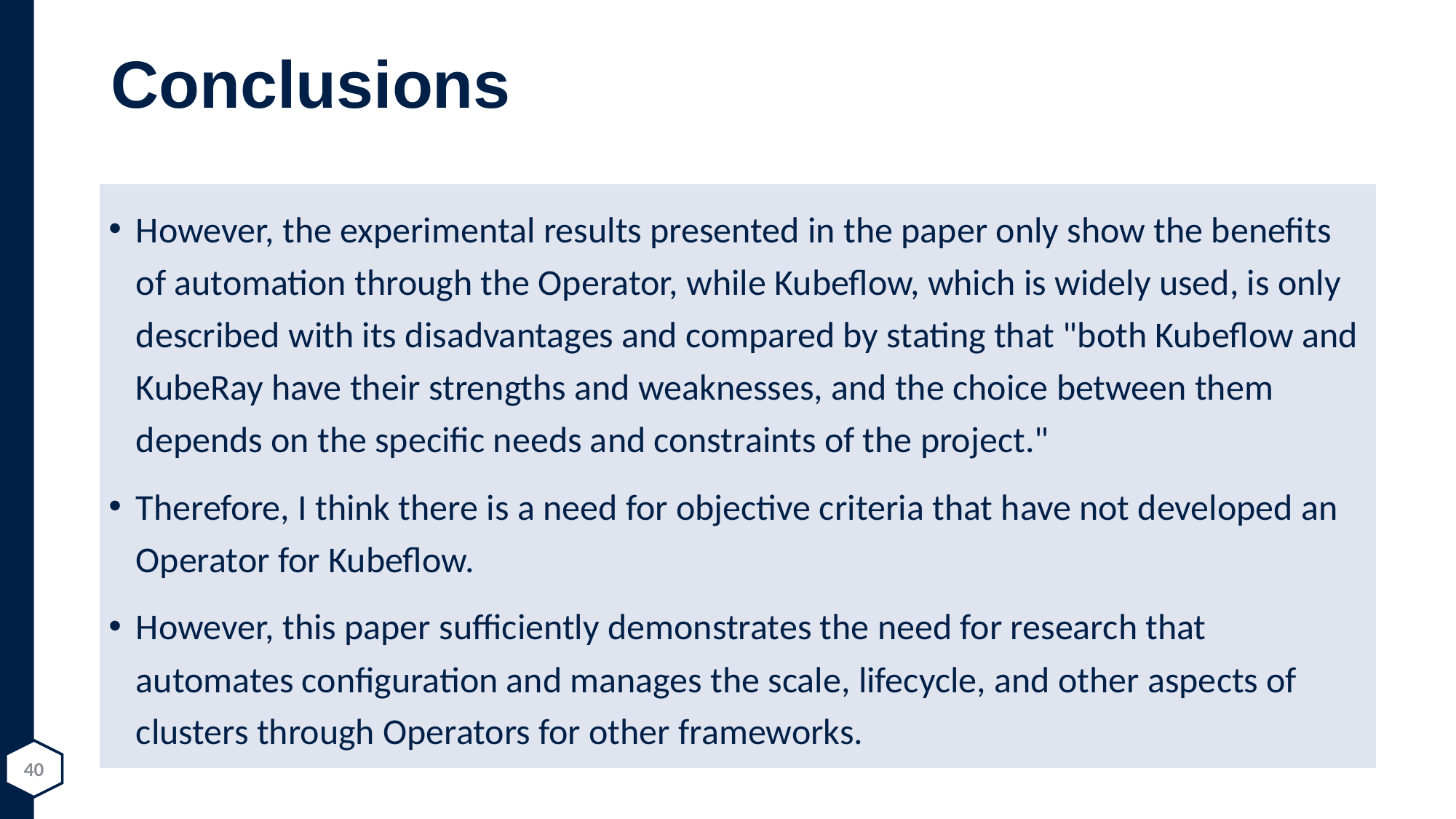

# Conclusions
However, the experimental results presented in the paper only show the benefits of automation through the Operator, while Kubeflow, which is widely used, is only described with its disadvantages and compared by stating that "both Kubeflow and KubeRay have their strengths and weaknesses, and the choice between them depends on the specific needs and constraints of the project."
Therefore, I think there is a need for objective criteria that have not developed an Operator for Kubeflow.
However, this paper sufficiently demonstrates the need for research that automates configuration and manages the scale, lifecycle, and other aspects of clusters through Operators for other frameworks.
40